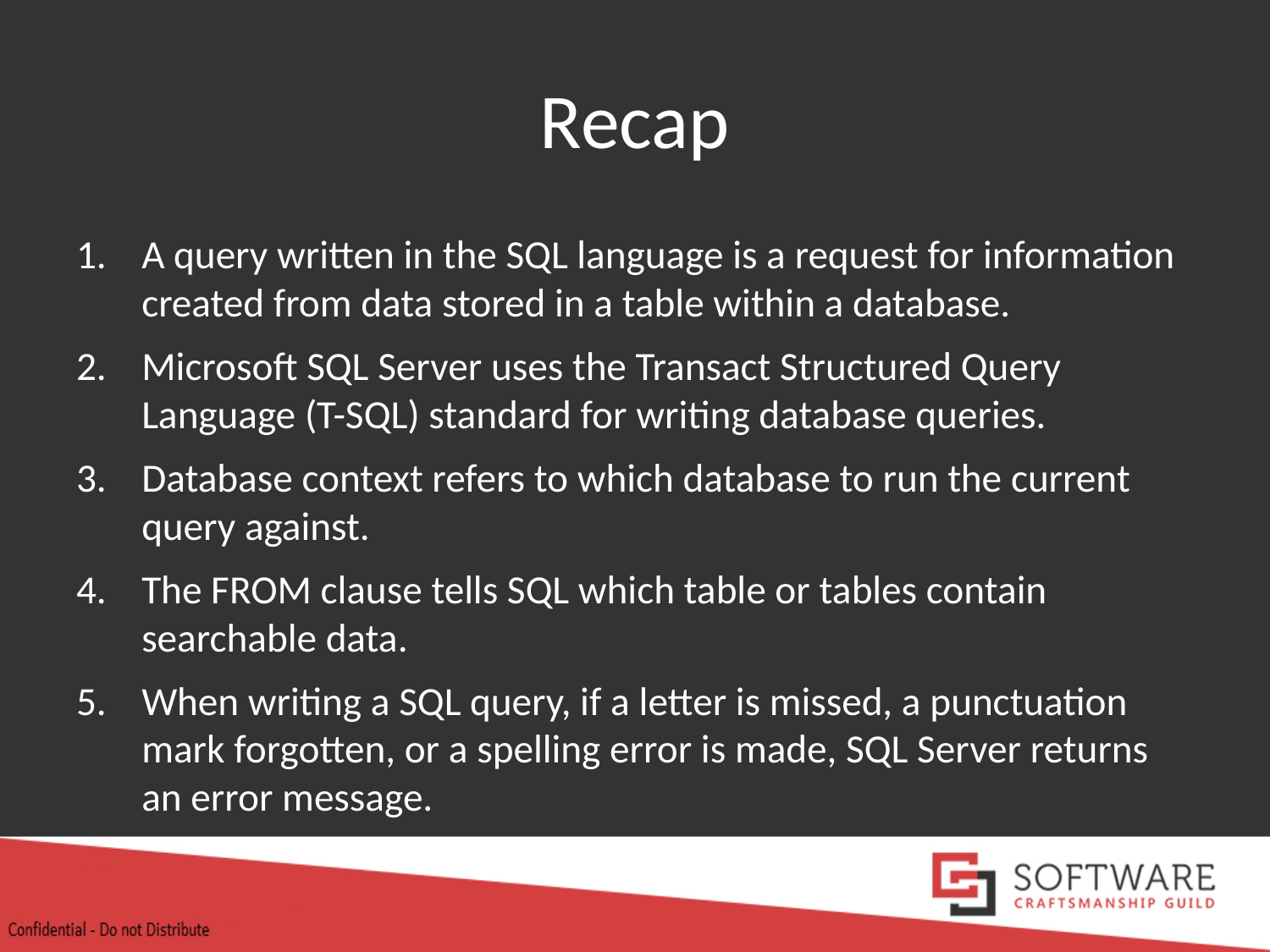

# Recap
A query written in the SQL language is a request for information created from data stored in a table within a database.
Microsoft SQL Server uses the Transact Structured Query Language (T-SQL) standard for writing database queries.
Database context refers to which database to run the current query against.
The FROM clause tells SQL which table or tables contain searchable data.
When writing a SQL query, if a letter is missed, a punctuation mark forgotten, or a spelling error is made, SQL Server returns an error message.